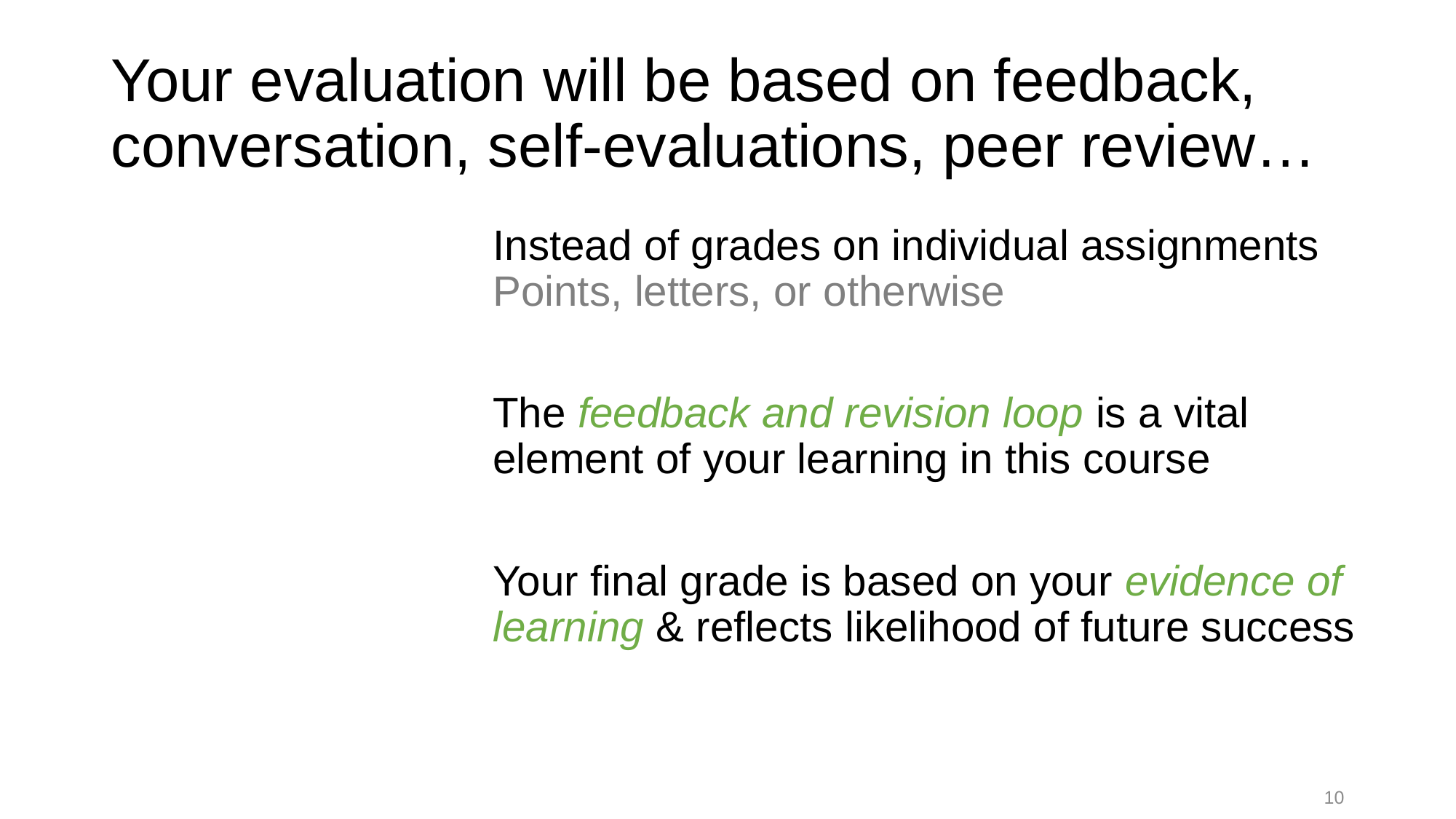

# Your evaluation will be based on feedback, conversation, self-evaluations, peer review…
Instead of grades on individual assignments
Points, letters, or otherwise

The feedback and revision loop is a vital element of your learning in this course

Your final grade is based on your evidence of learning & reflects likelihood of future success
10